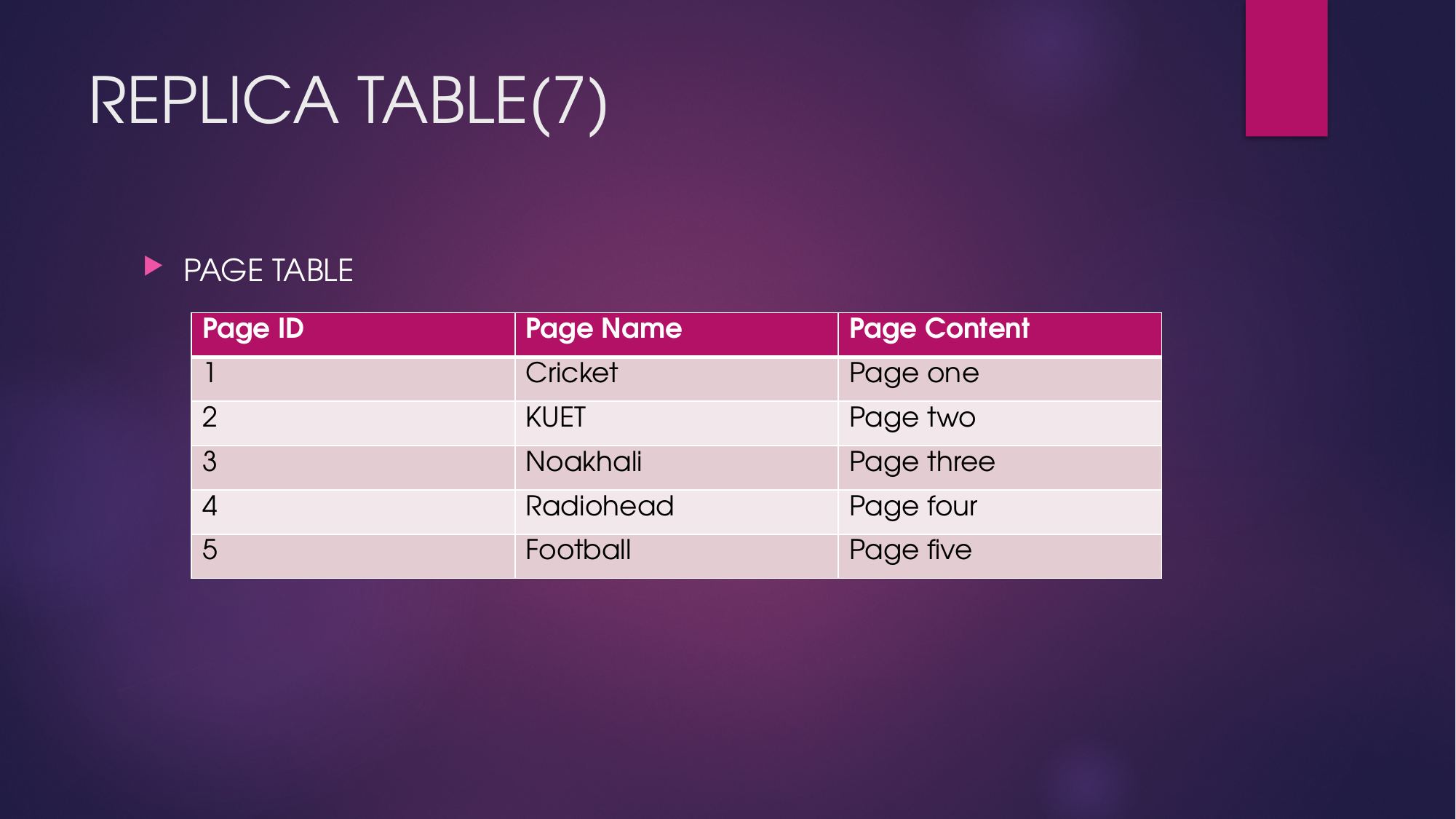

# REPLICA TABLE(7)
PAGE TABLE

| Page ID | Page Name | Page Content |
| --- | --- | --- |
| 1 | Cricket | Page one |
| 2 | KUET | Page two |
| 3 | Noakhali | Page three |
| 4 | Radiohead | Page four |
| 5 | Football | Page five |